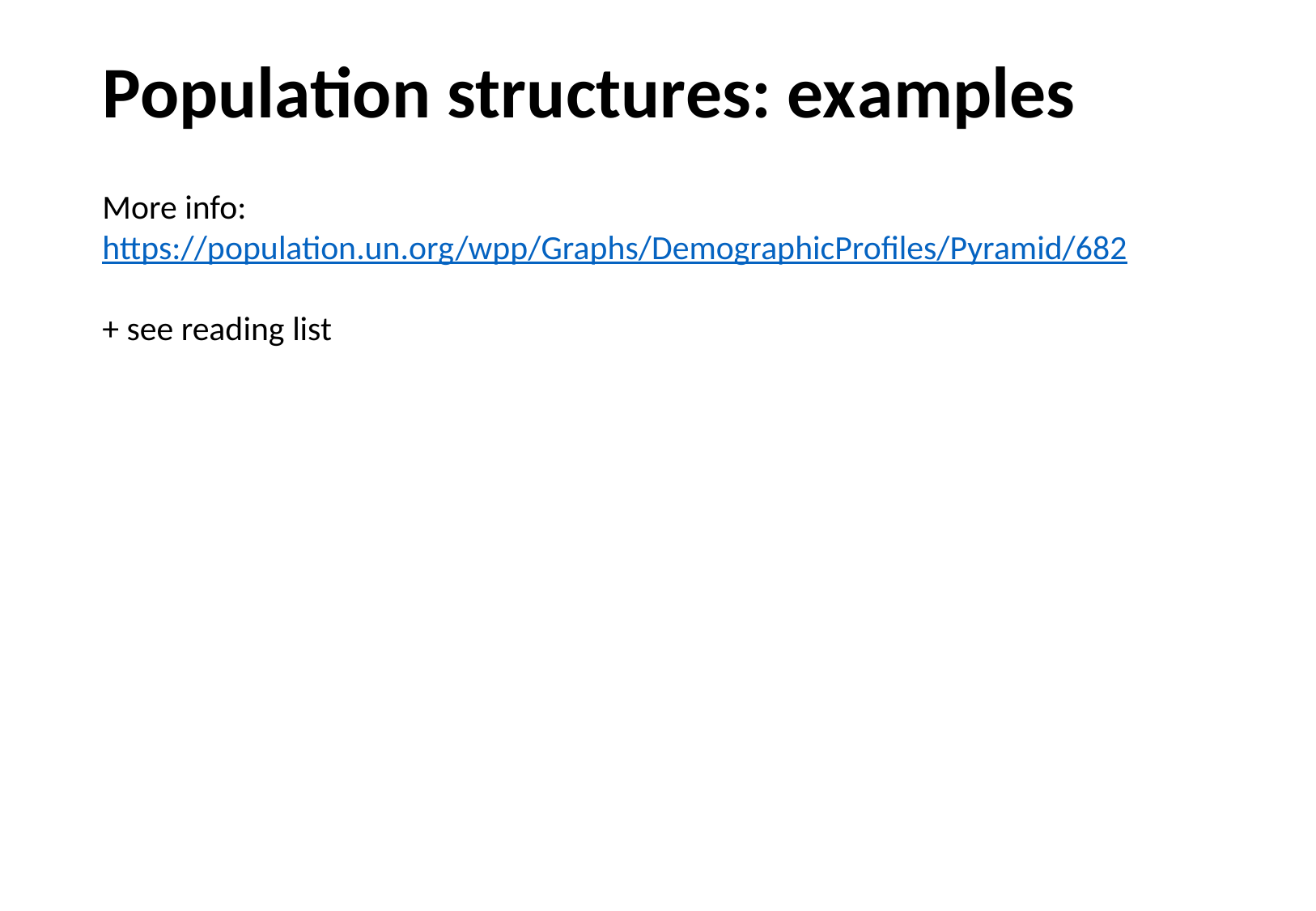

# Population structures: examples
More info: https://population.un.org/wpp/Graphs/DemographicProfiles/Pyramid/682

+ see reading list